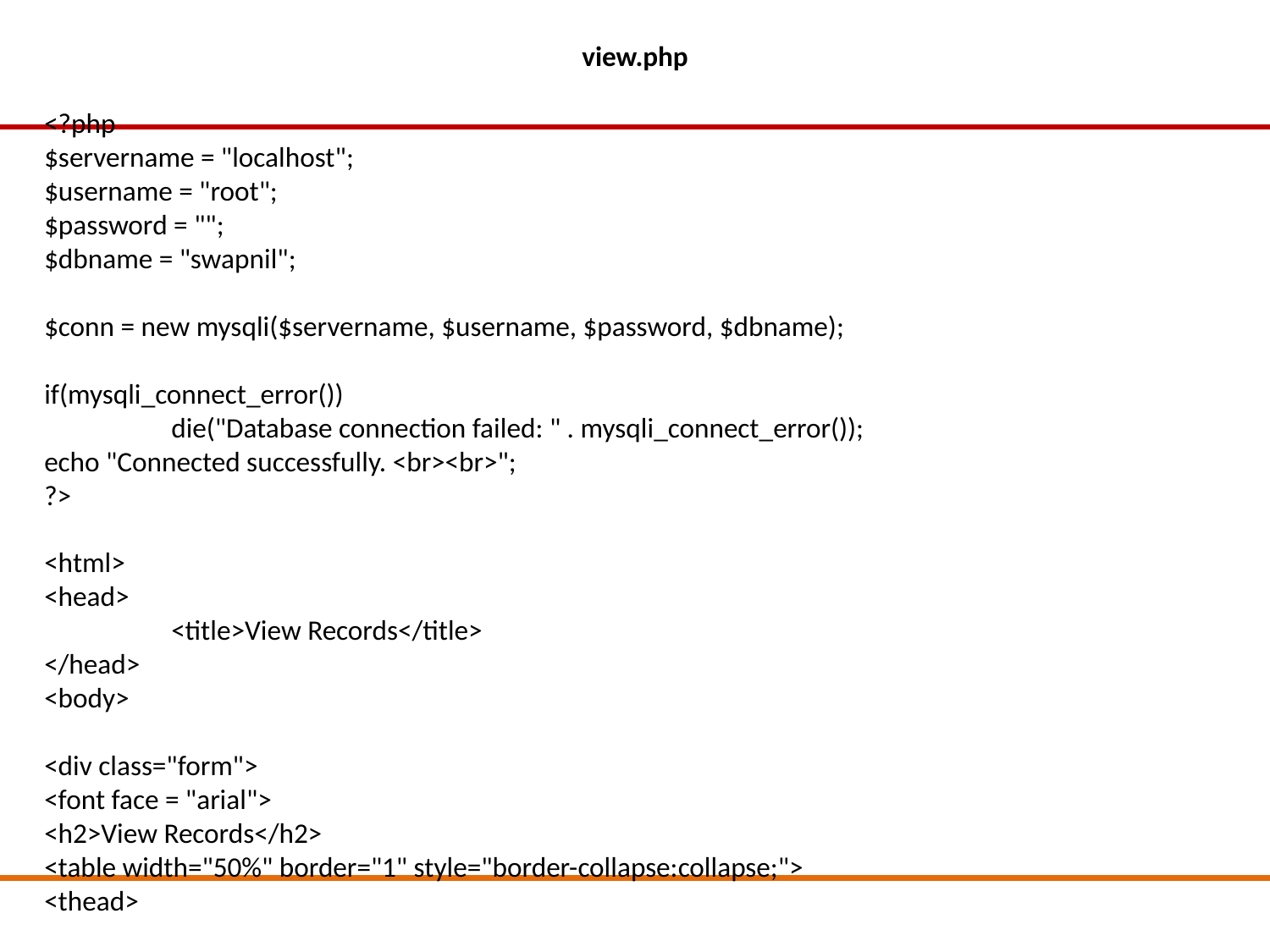

view.php

<?php
$servername = "localhost";
$username = "root";
$password = "";
$dbname = "swapnil";

$conn = new mysqli($servername, $username, $password, $dbname);

if(mysqli_connect_error())
	die("Database connection failed: " . mysqli_connect_error());
echo "Connected successfully. <br><br>";
?>

<html>
<head>
	<title>View Records</title>
</head>
<body>

<div class="form">
<font face = "arial">
<h2>View Records</h2>
<table width="50%" border="1" style="border-collapse:collapse;">
<thead>